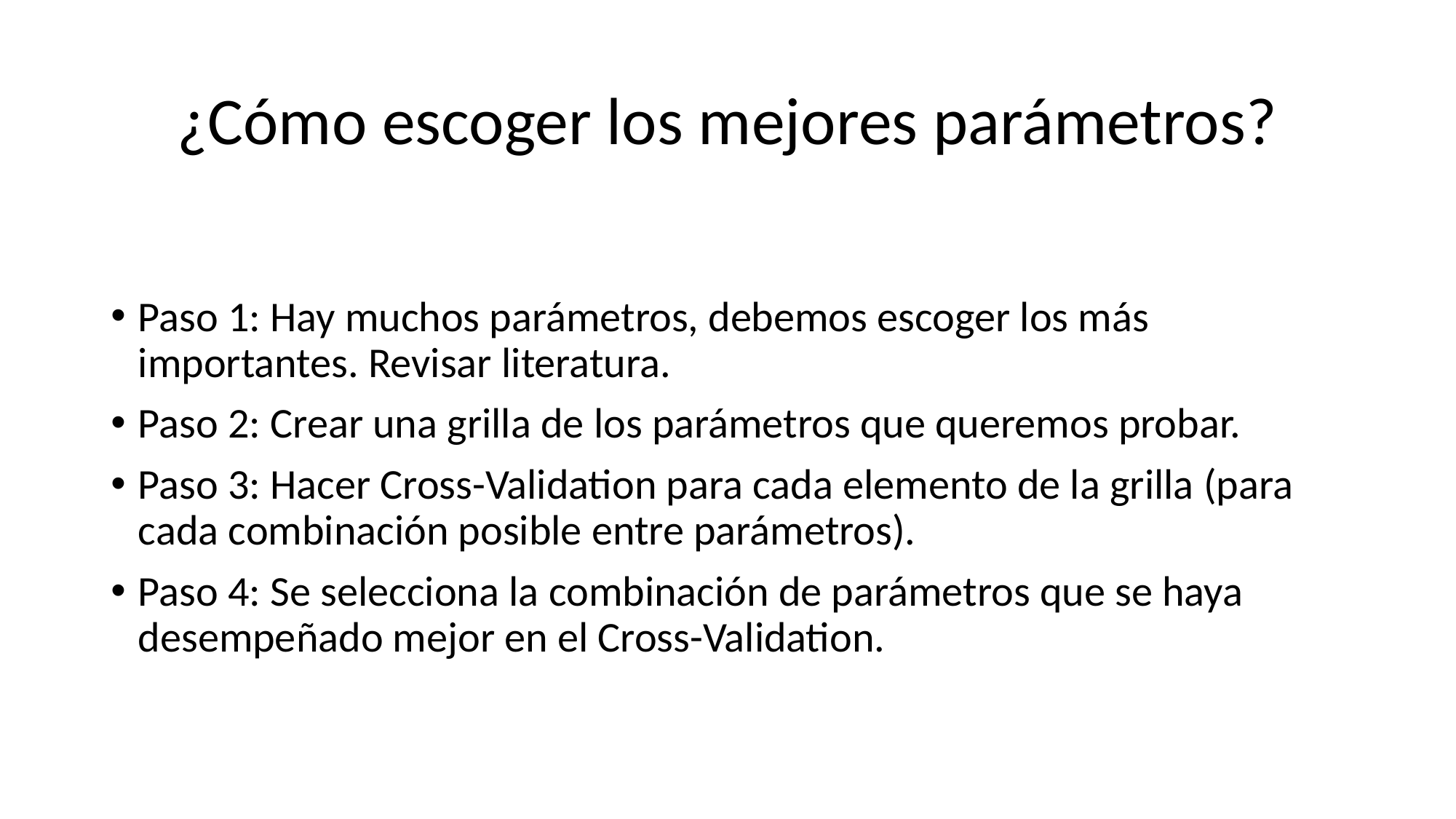

# ¿Cómo escoger los mejores parámetros?
Paso 1: Hay muchos parámetros, debemos escoger los más importantes. Revisar literatura.
Paso 2: Crear una grilla de los parámetros que queremos probar.
Paso 3: Hacer Cross-Validation para cada elemento de la grilla (para cada combinación posible entre parámetros).
Paso 4: Se selecciona la combinación de parámetros que se haya desempeñado mejor en el Cross-Validation.